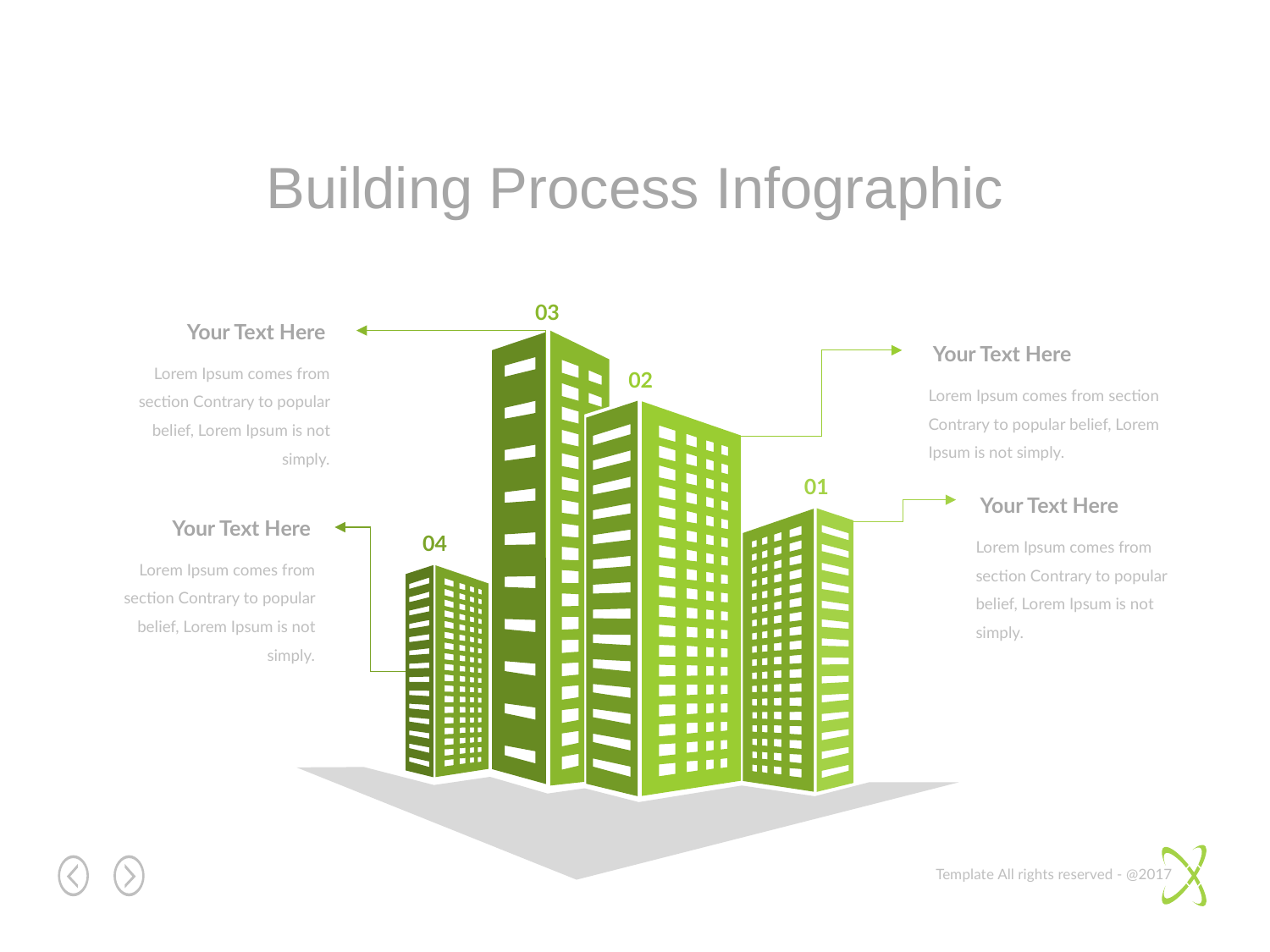

Building Process Infographic
03
Your Text Here

Your Text Here
Lorem Ipsum comes from section Contrary to popular belief, Lorem Ipsum is not simply.
02
Lorem Ipsum comes from section Contrary to popular belief, Lorem Ipsum is not simply.
01
Your Text Here
Your Text Here
Lorem Ipsum comes from section Contrary to popular belief, Lorem Ipsum is not simply.
04
Lorem Ipsum comes from section Contrary to popular belief, Lorem Ipsum is not simply.